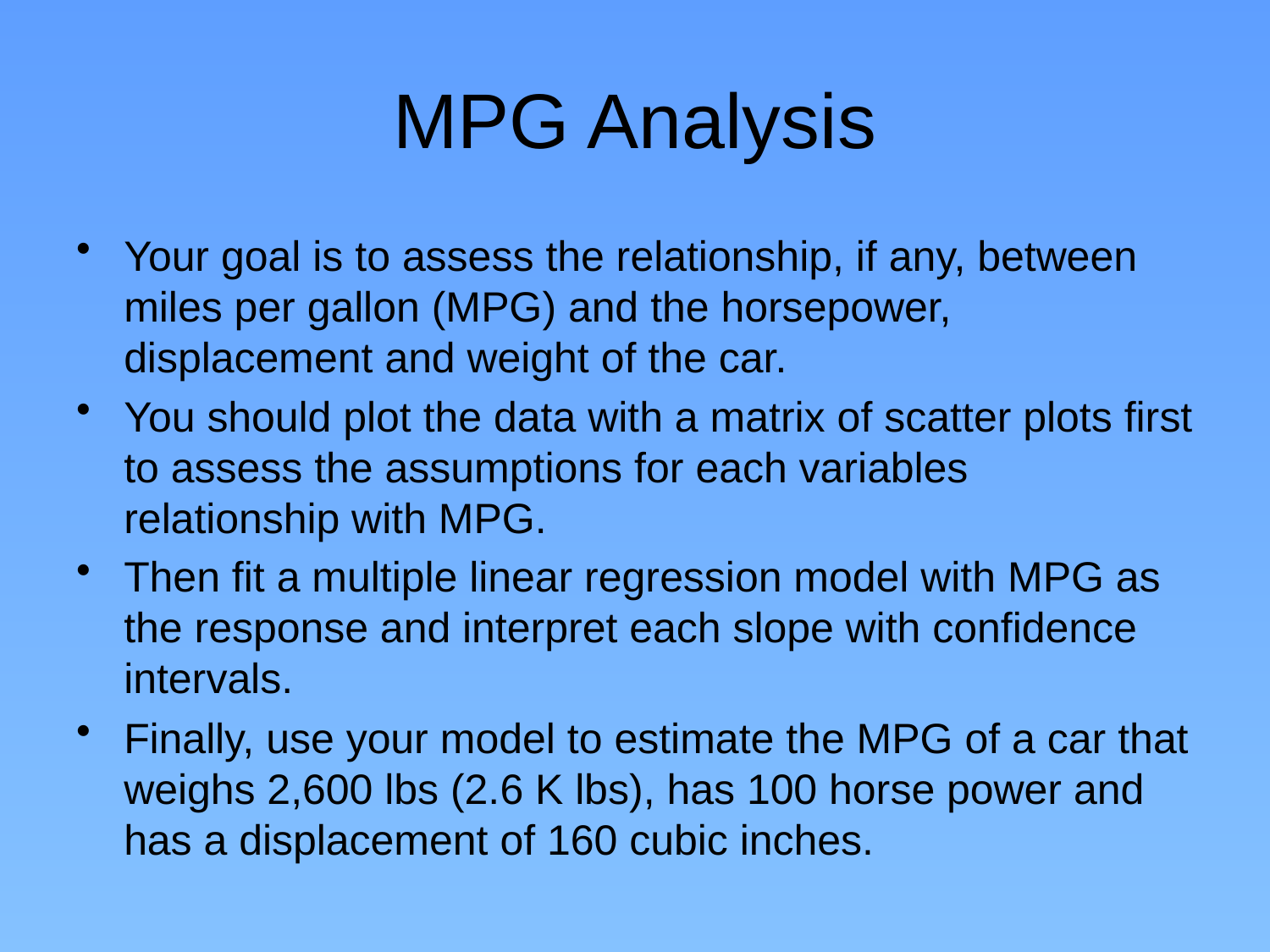

# MPG Analysis
Your goal is to assess the relationship, if any, between miles per gallon (MPG) and the horsepower, displacement and weight of the car.
You should plot the data with a matrix of scatter plots first to assess the assumptions for each variables relationship with MPG.
Then fit a multiple linear regression model with MPG as the response and interpret each slope with confidence intervals.
Finally, use your model to estimate the MPG of a car that weighs 2,600 lbs (2.6 K lbs), has 100 horse power and has a displacement of 160 cubic inches.